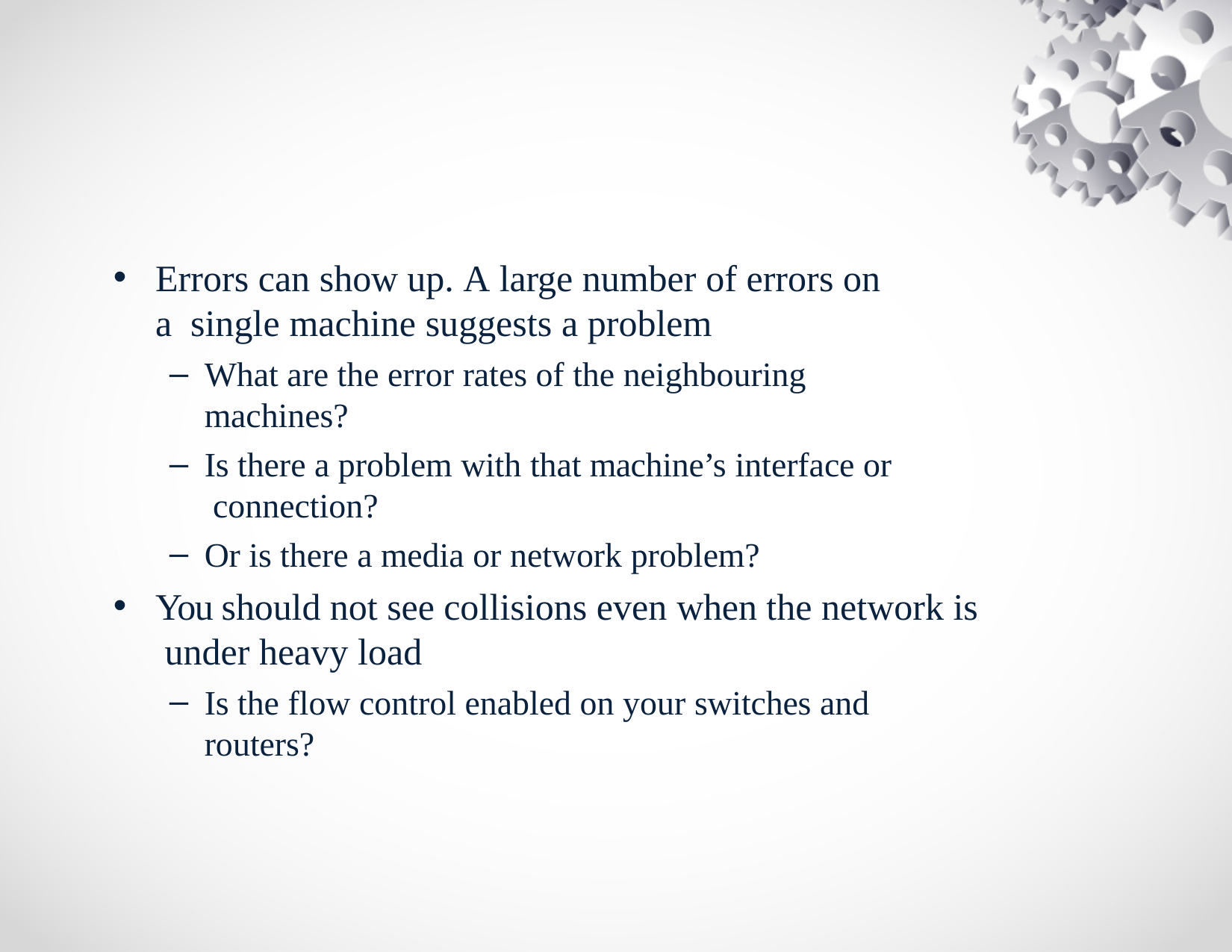

Errors can show up. A large number of errors on a  single machine suggests a problem
What are the error rates of the neighbouring machines?
Is there a problem with that machine’s interface or  connection?
Or is there a media or network problem?
You should not see collisions even when the network is  under heavy load
Is the flow control enabled on your switches and routers?